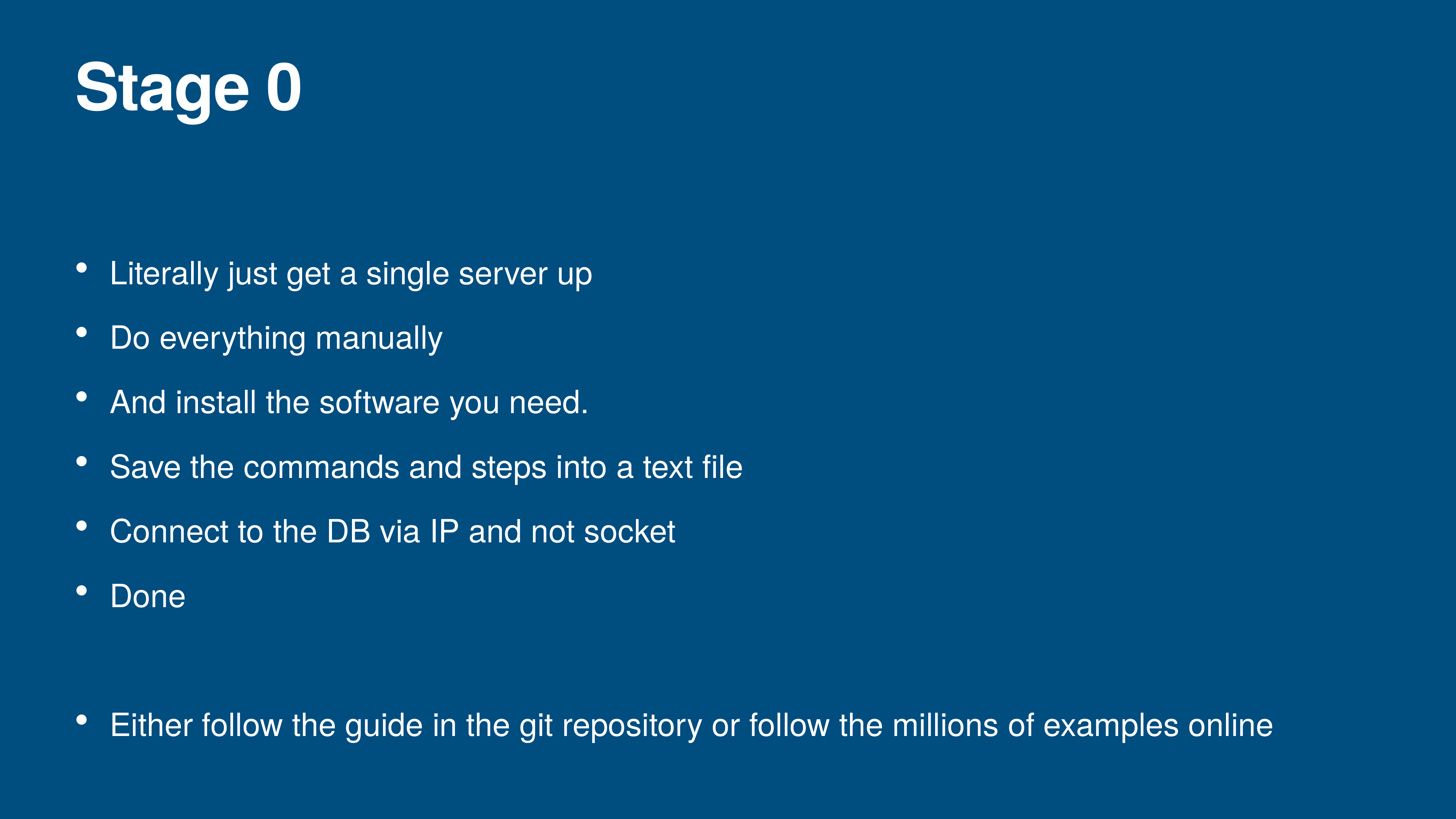

# Stage 0
Literally just get a single server up
Do everything manually
And install the software you need.
Save the commands and steps into a text file
Connect to the DB via IP and not socket
Done

Either follow the guide in the git repository or follow the millions of examples online